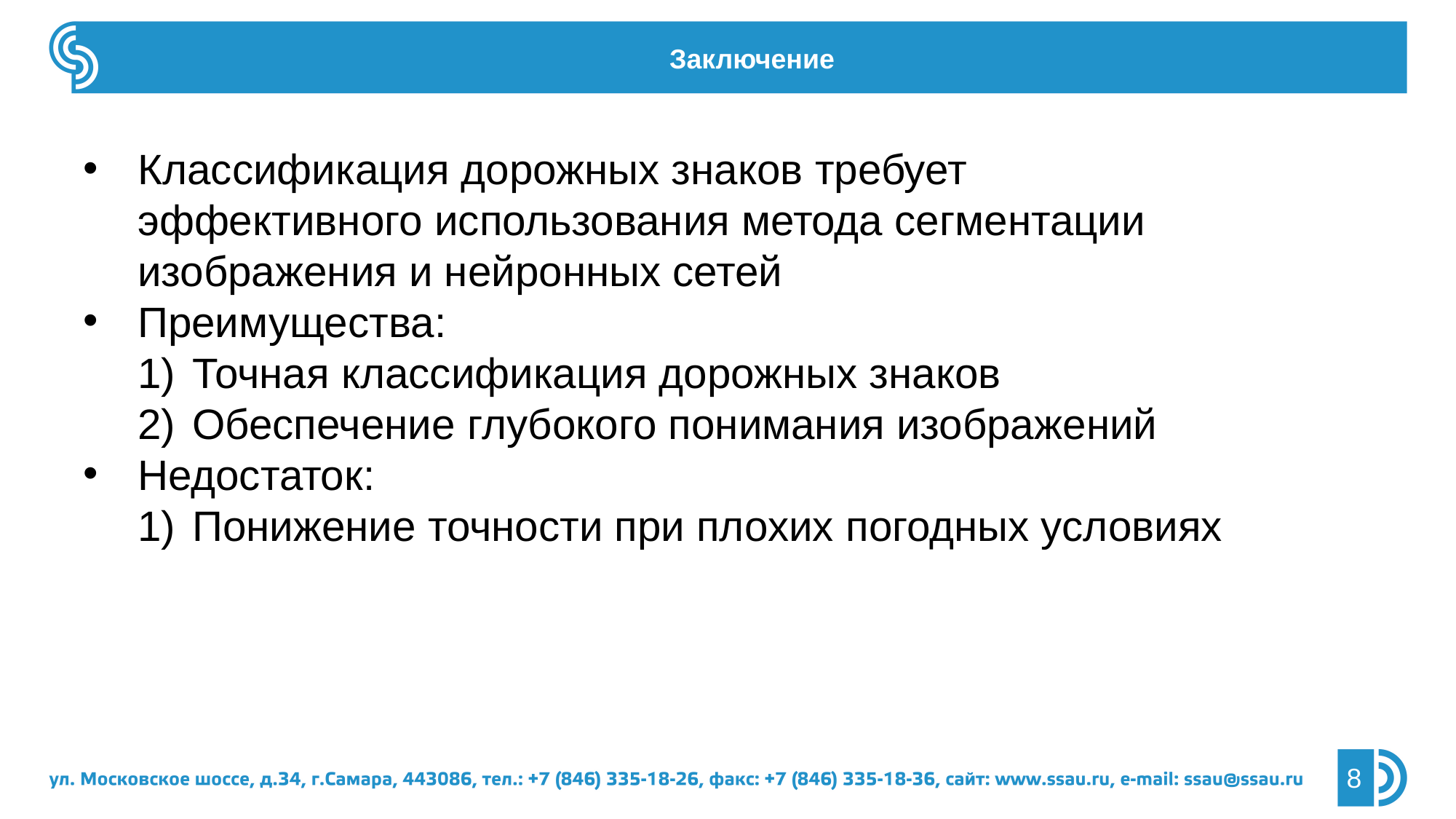

Заключение
Классификация дорожных знаков требует эффективного использования метода сегментации изображения и нейронных сетей
Преимущества:
Точная классификация дорожных знаков
Обеспечение глубокого понимания изображений
Недостаток:
Понижение точности при плохих погодных условиях

8